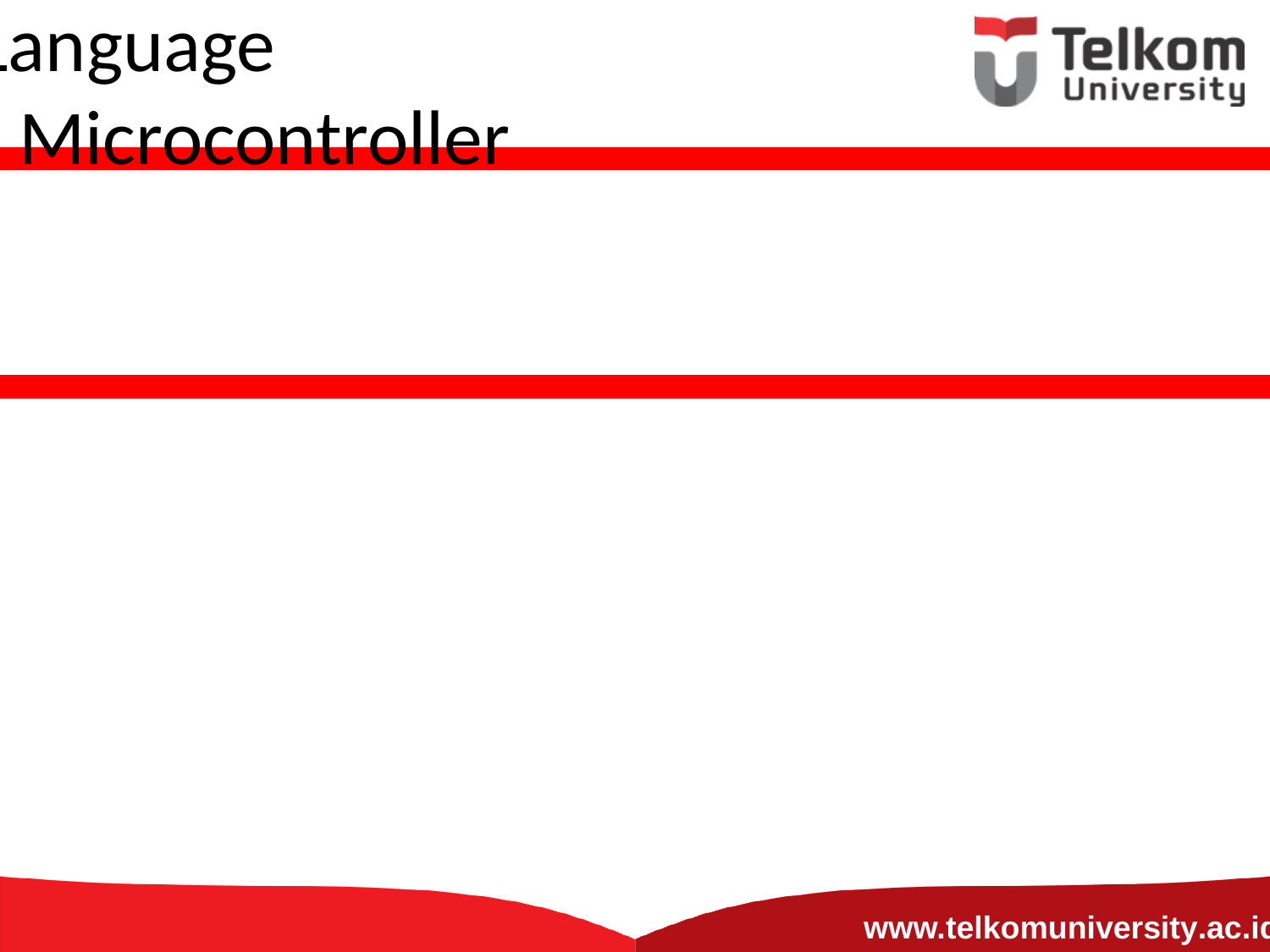

# Using C Language to Program your Microcontroller